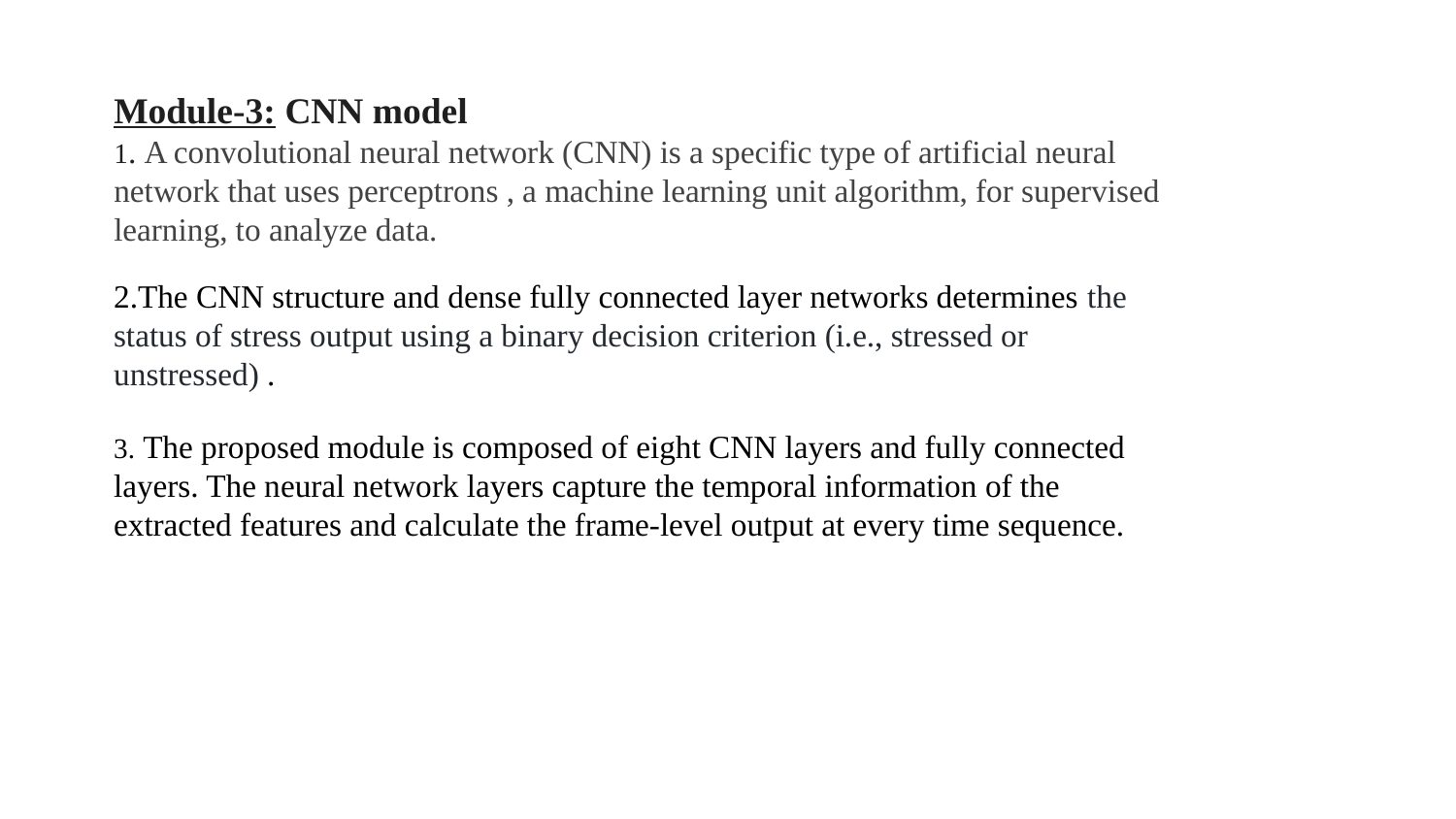

# Module-3: CNN model 1. A convolutional neural network (CNN) is a specific type of artificial neural network that uses perceptrons , a machine learning unit algorithm, for supervised learning, to analyze data. The CNN structure determines the user’s stress state by a hard decision process. At this time, we decided to make a label-based decision criterion to predict the stress status

2.The CNN structure and dense fully connected layer networks determines the status of stress output using a binary decision criterion (i.e., stressed or unstressed) .

3. The proposed module is composed of eight CNN layers and fully connected layers. The neural network layers capture the temporal information of the extracted features and calculate the frame-level output at every time sequence.

13